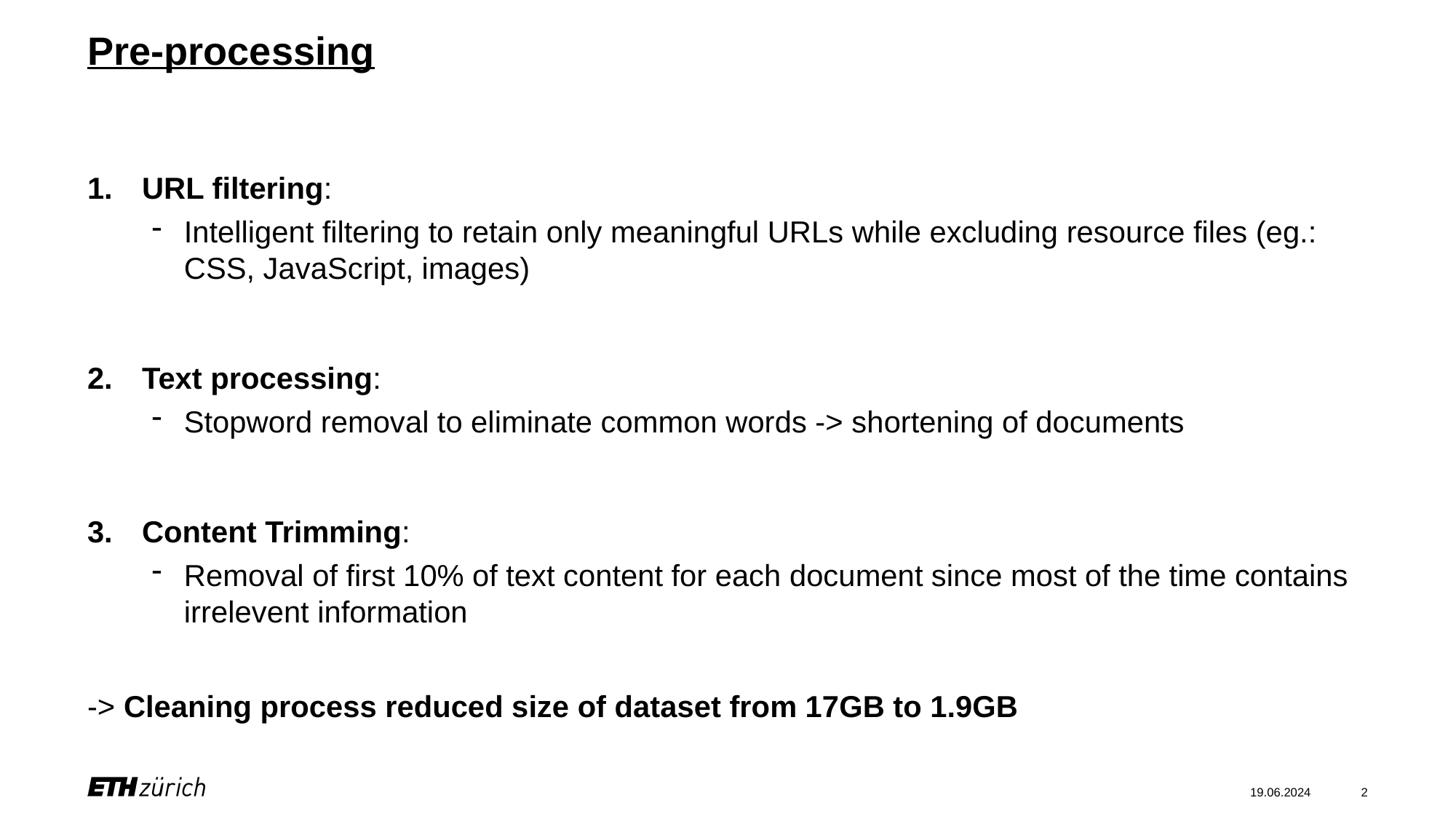

# Pre-processing
URL filtering:
Intelligent filtering to retain only meaningful URLs while excluding resource files (eg.: CSS, JavaScript, images)

Text processing:
Stopword removal to eliminate common words -> shortening of documents

Content Trimming:
Removal of first 10% of text content for each document since most of the time contains irrelevent information

-> Cleaning process reduced size of dataset from 17GB to 1.9GB

19.06.2024
2